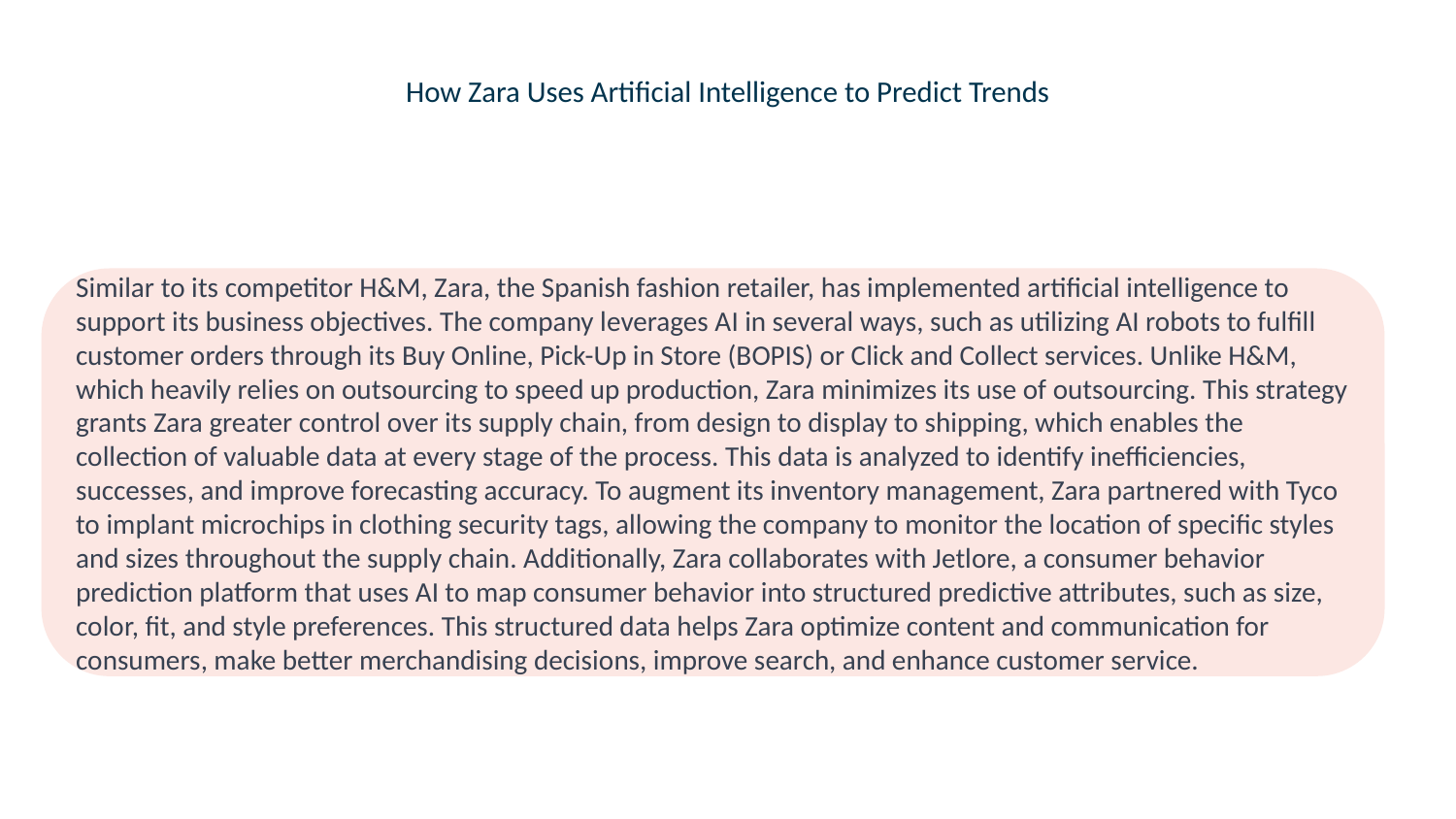

# How Zara Uses Artificial Intelligence to Predict Trends
Similar to its competitor H&M, Zara, the Spanish fashion retailer, has implemented artificial intelligence to support its business objectives. The company leverages AI in several ways, such as utilizing AI robots to fulfill customer orders through its Buy Online, Pick-Up in Store (BOPIS) or Click and Collect services. Unlike H&M, which heavily relies on outsourcing to speed up production, Zara minimizes its use of outsourcing. This strategy grants Zara greater control over its supply chain, from design to display to shipping, which enables the collection of valuable data at every stage of the process. This data is analyzed to identify inefficiencies, successes, and improve forecasting accuracy. To augment its inventory management, Zara partnered with Tyco to implant microchips in clothing security tags, allowing the company to monitor the location of specific styles and sizes throughout the supply chain. Additionally, Zara collaborates with Jetlore, a consumer behavior prediction platform that uses AI to map consumer behavior into structured predictive attributes, such as size, color, fit, and style preferences. This structured data helps Zara optimize content and communication for consumers, make better merchandising decisions, improve search, and enhance customer service.